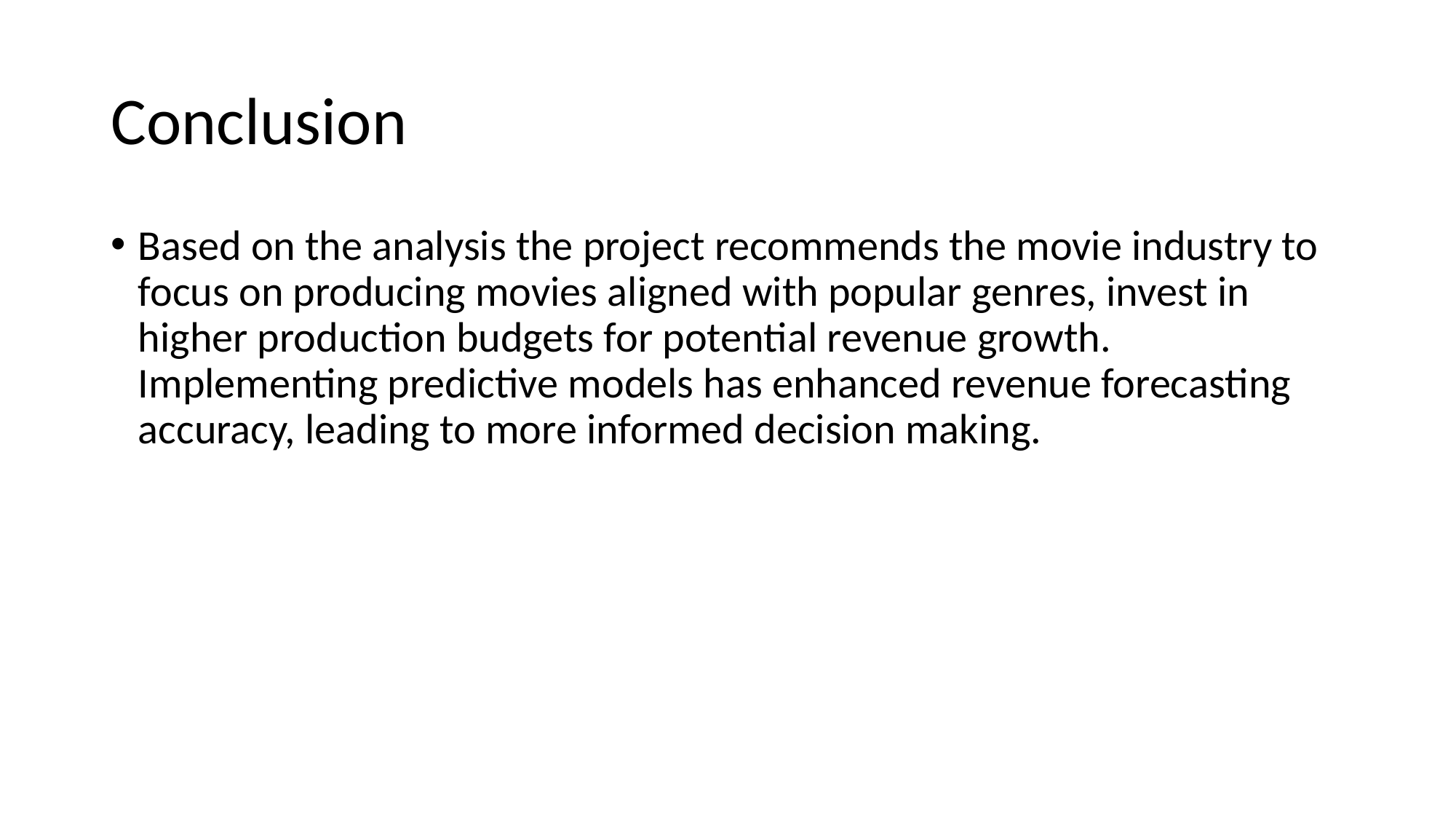

# Conclusion
Based on the analysis the project recommends the movie industry to focus on producing movies aligned with popular genres, invest in higher production budgets for potential revenue growth. Implementing predictive models has enhanced revenue forecasting accuracy, leading to more informed decision making.